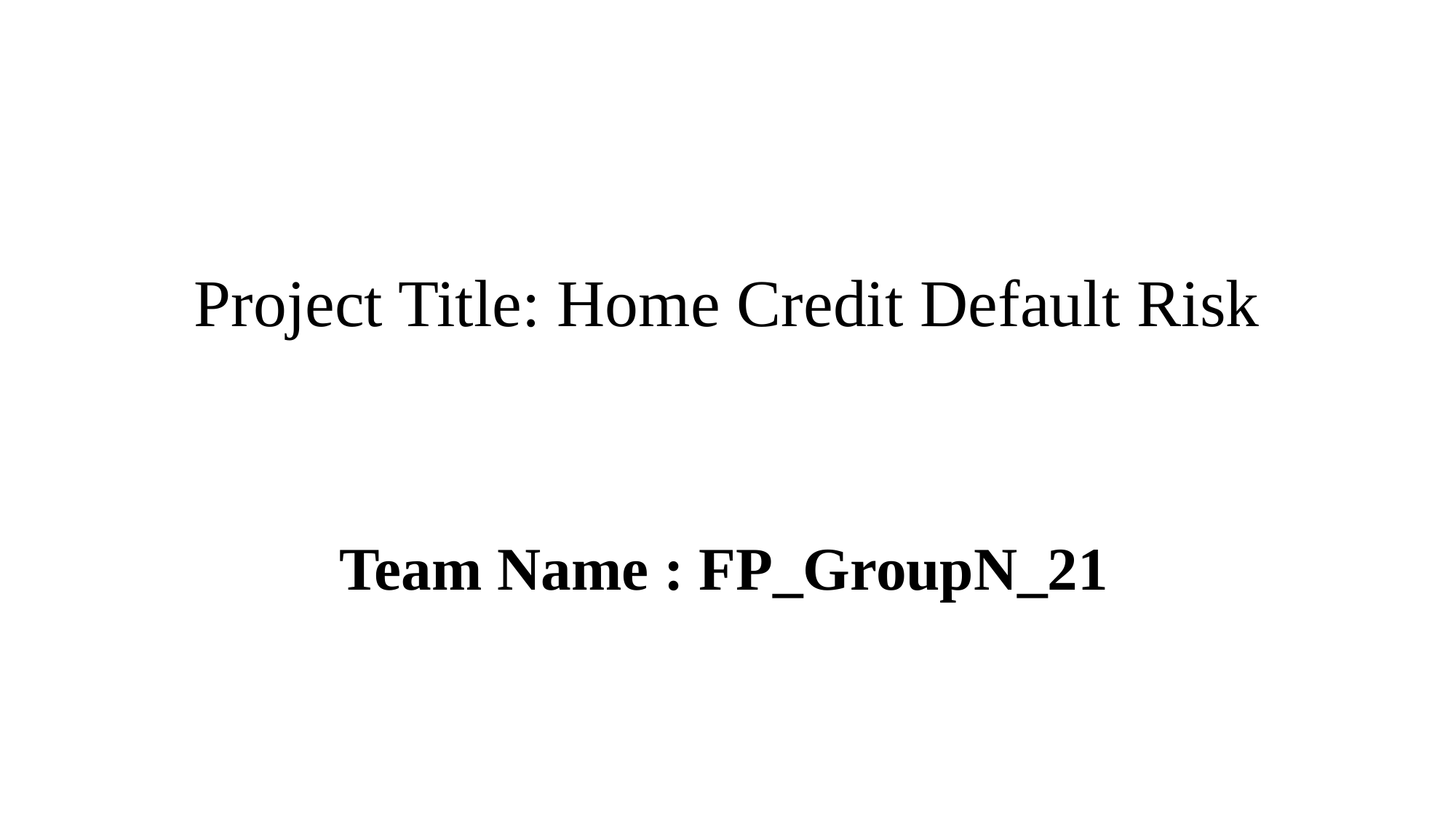

# Project Title: Home Credit Default Risk

Team Name : FP_GroupN_21